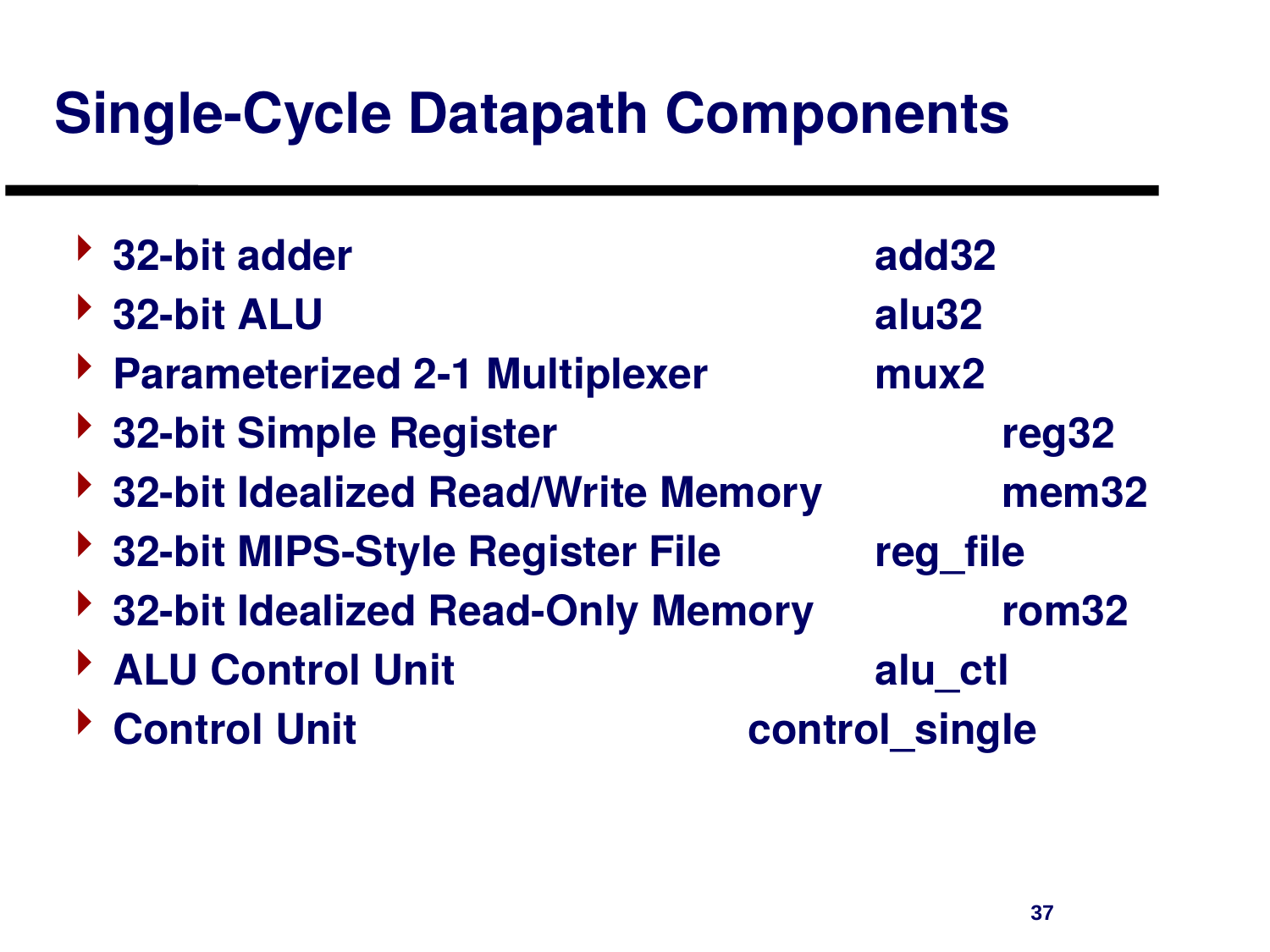

# Single-Cycle Datapath Components
32-bit adder 					add32
32-bit ALU					alu32
Parameterized 2-1 Multiplexer		mux2
32-bit Simple Register				reg32
32-bit Idealized Read/Write Memory		mem32
32-bit MIPS-Style Register File		reg_file
32-bit Idealized Read-Only Memory 		rom32
ALU Control Unit				alu_ctl
Control Unit			     	control_single
37